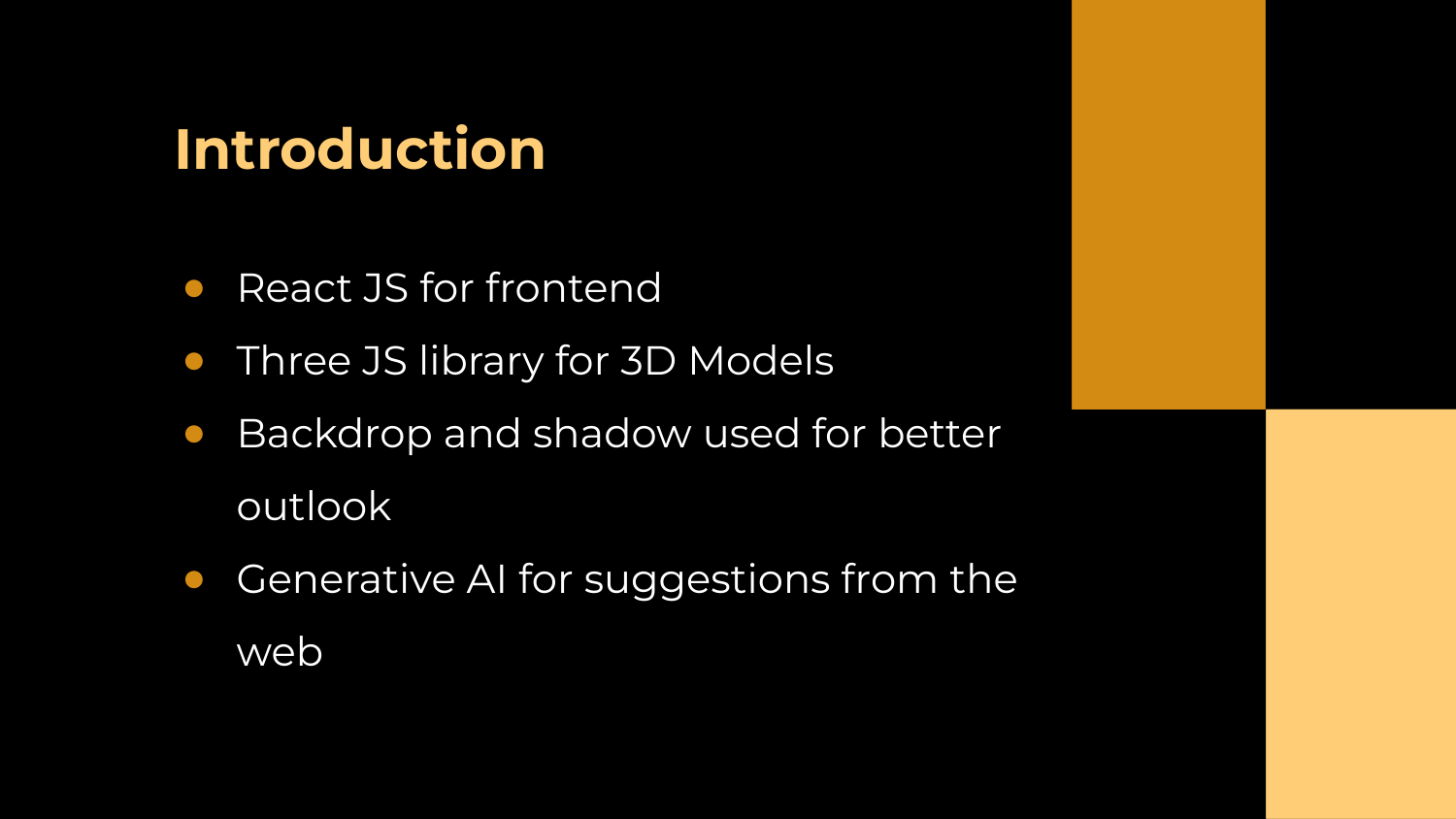

# Introduction
React JS for frontend
Three JS library for 3D Models
Backdrop and shadow used for better outlook
Generative AI for suggestions from the web